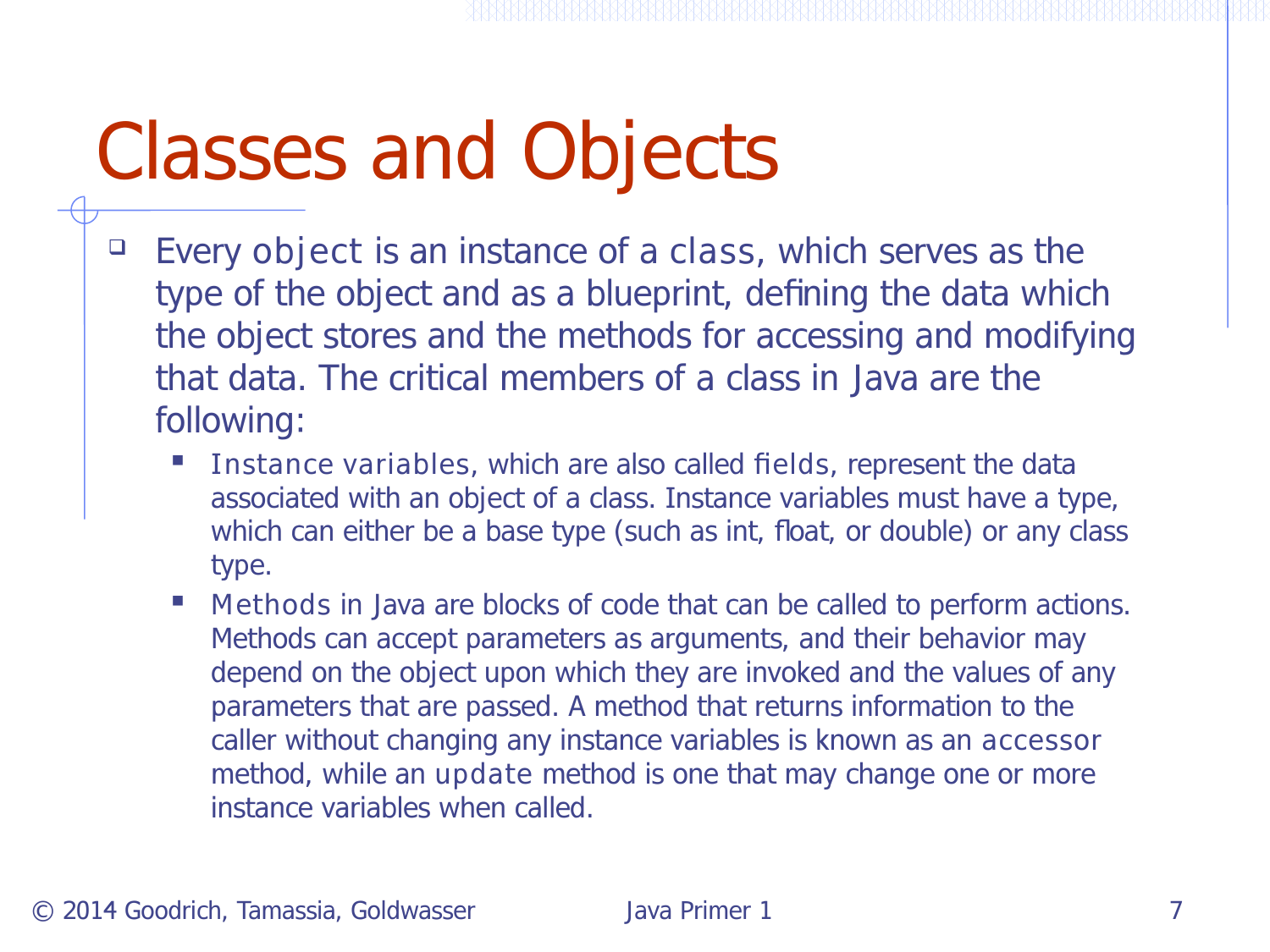

# Classes and Objects
Every object is an instance of a class, which serves as the type of the object and as a blueprint, defining the data which the object stores and the methods for accessing and modifying that data. The critical members of a class in Java are the following:
Instance variables, which are also called fields, represent the data associated with an object of a class. Instance variables must have a type, which can either be a base type (such as int, float, or double) or any class type.
Methods in Java are blocks of code that can be called to perform actions. Methods can accept parameters as arguments, and their behavior may depend on the object upon which they are invoked and the values of any parameters that are passed. A method that returns information to the caller without changing any instance variables is known as an accessor method, while an update method is one that may change one or more instance variables when called.
© 2014 Goodrich, Tamassia, Goldwasser
Java Primer 1
7